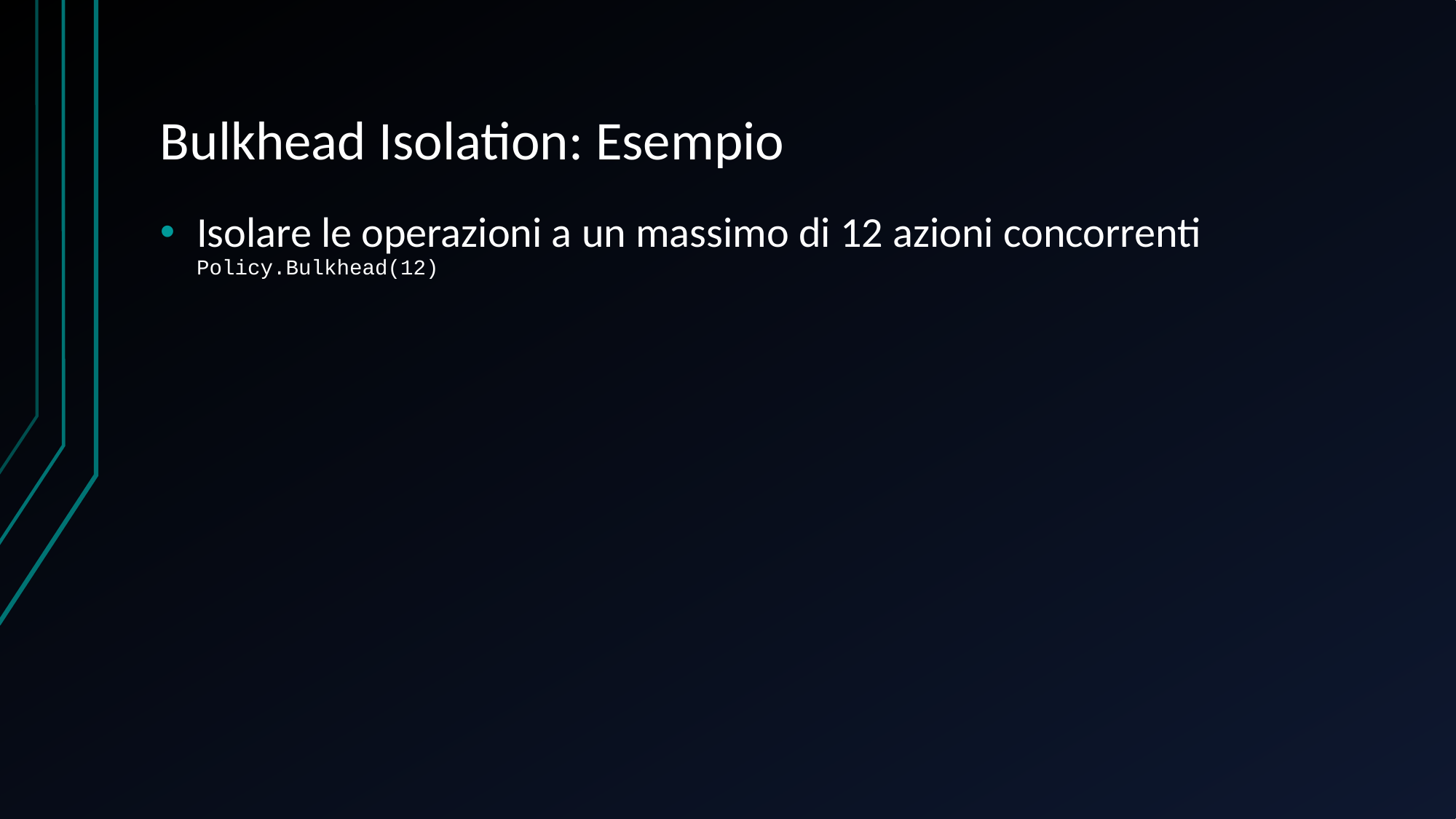

# Bulkhead Isolation: Esempio
Isolare le operazioni a un massimo di 12 azioni concorrenti
Policy.Bulkhead(12)